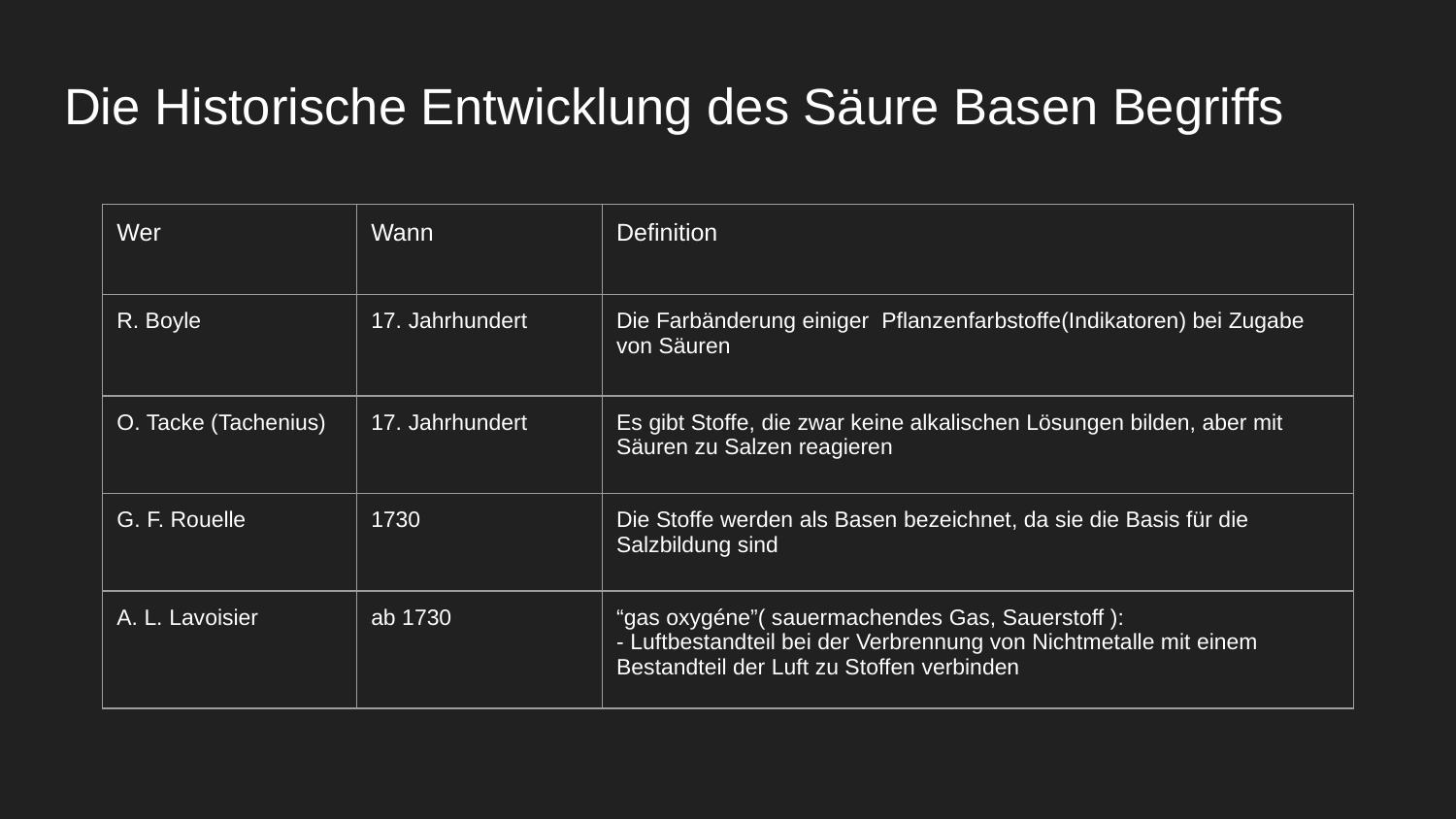

# Die Historische Entwicklung des Säure Basen Begriffs
| Wer | Wann | Definition |
| --- | --- | --- |
| R. Boyle | 17. Jahrhundert | Die Farbänderung einiger Pflanzenfarbstoffe(Indikatoren) bei Zugabe von Säuren |
| O. Tacke (Tachenius) | 17. Jahrhundert | Es gibt Stoffe, die zwar keine alkalischen Lösungen bilden, aber mit Säuren zu Salzen reagieren |
| G. F. Rouelle | 1730 | Die Stoffe werden als Basen bezeichnet, da sie die Basis für die Salzbildung sind |
| A. L. Lavoisier | ab 1730 | “gas oxygéne”( sauermachendes Gas, Sauerstoff ): - Luftbestandteil bei der Verbrennung von Nichtmetalle mit einem Bestandteil der Luft zu Stoffen verbinden |